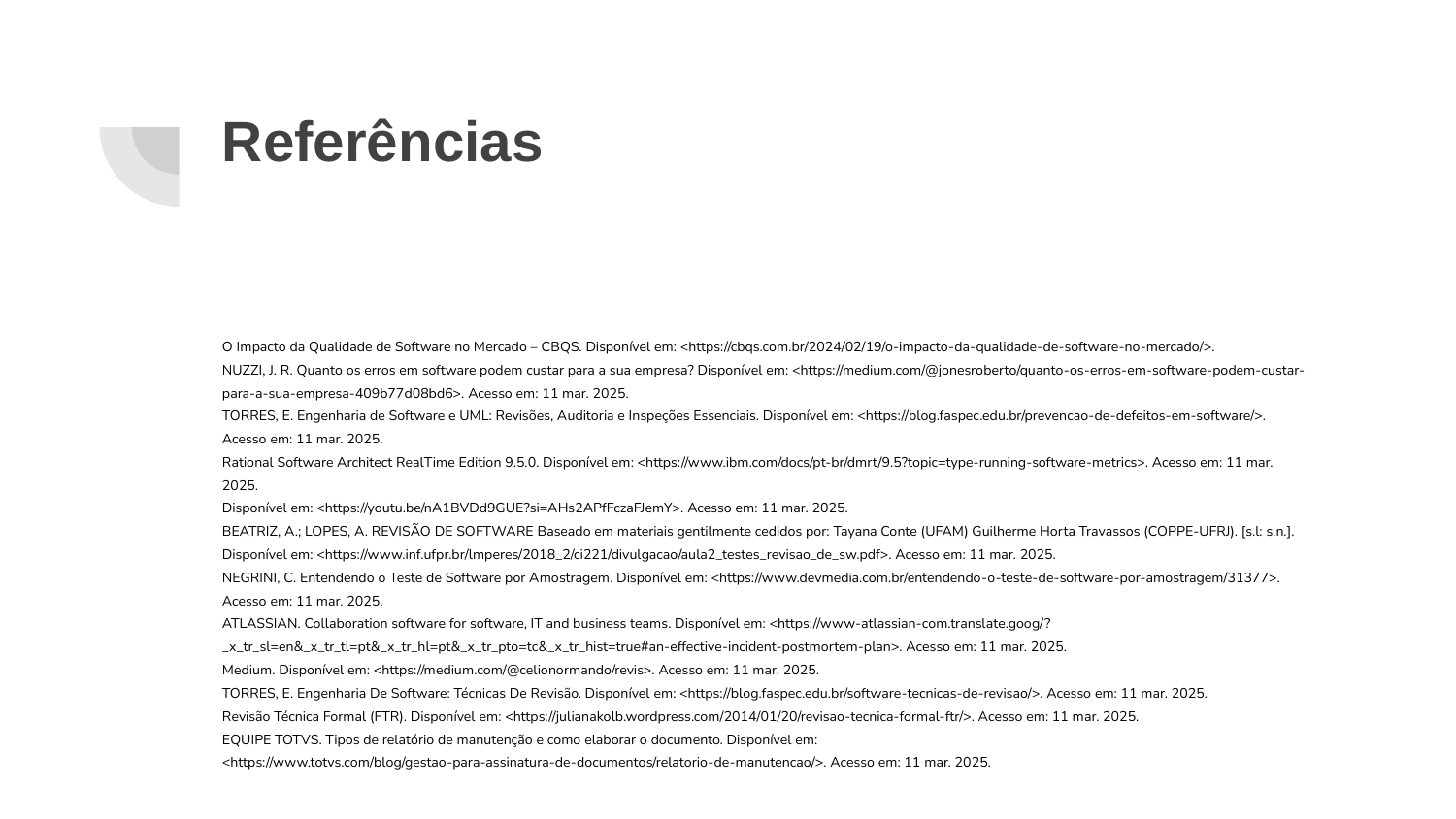

# Referências
O Impacto da Qualidade de Software no Mercado – CBQS. Disponível em: <https://cbqs.com.br/2024/02/19/o-impacto-da-qualidade-de-software-no-mercado/>.
NUZZI, J. R. Quanto os erros em software podem custar para a sua empresa? Disponível em: <https://medium.com/@jonesroberto/quanto-os-erros-em-software-podem-custar-para-a-sua-empresa-409b77d08bd6>. Acesso em: 11 mar. 2025.
TORRES, E. Engenharia de Software e UML: Revisões, Auditoria e Inspeções Essenciais. Disponível em: <https://blog.faspec.edu.br/prevencao-de-defeitos-em-software/>. Acesso em: 11 mar. 2025.
Rational Software Architect RealTime Edition 9.5.0. Disponível em: <https://www.ibm.com/docs/pt-br/dmrt/9.5?topic=type-running-software-metrics>. Acesso em: 11 mar. 2025.
Disponível em: <https://youtu.be/nA1BVDd9GUE?si=AHs2APfFczaFJemY>. Acesso em: 11 mar. 2025.
BEATRIZ, A.; LOPES, A. REVISÃO DE SOFTWARE Baseado em materiais gentilmente cedidos por: Tayana Conte (UFAM) Guilherme Horta Travassos (COPPE-UFRJ). [s.l: s.n.]. Disponível em: <https://www.inf.ufpr.br/lmperes/2018_2/ci221/divulgacao/aula2_testes_revisao_de_sw.pdf>. Acesso em: 11 mar. 2025.
NEGRINI, C. Entendendo o Teste de Software por Amostragem. Disponível em: <https://www.devmedia.com.br/entendendo-o-teste-de-software-por-amostragem/31377>. Acesso em: 11 mar. 2025.
ATLASSIAN. Collaboration software for software, IT and business teams. Disponível em: <https://www-atlassian-com.translate.goog/?_x_tr_sl=en&_x_tr_tl=pt&_x_tr_hl=pt&_x_tr_pto=tc&_x_tr_hist=true#an-effective-incident-postmortem-plan>. Acesso em: 11 mar. 2025.
Medium. Disponível em: <https://medium.com/@celionormando/revis>. Acesso em: 11 mar. 2025.
TORRES, E. Engenharia De Software: Técnicas De Revisão. Disponível em: <https://blog.faspec.edu.br/software-tecnicas-de-revisao/>. Acesso em: 11 mar. 2025.
Revisão Técnica Formal (FTR). Disponível em: <https://julianakolb.wordpress.com/2014/01/20/revisao-tecnica-formal-ftr/>. Acesso em: 11 mar. 2025.
EQUIPE TOTVS. Tipos de relatório de manutenção e como elaborar o documento. Disponível em: <https://www.totvs.com/blog/gestao-para-assinatura-de-documentos/relatorio-de-manutencao/>. Acesso em: 11 mar. 2025.